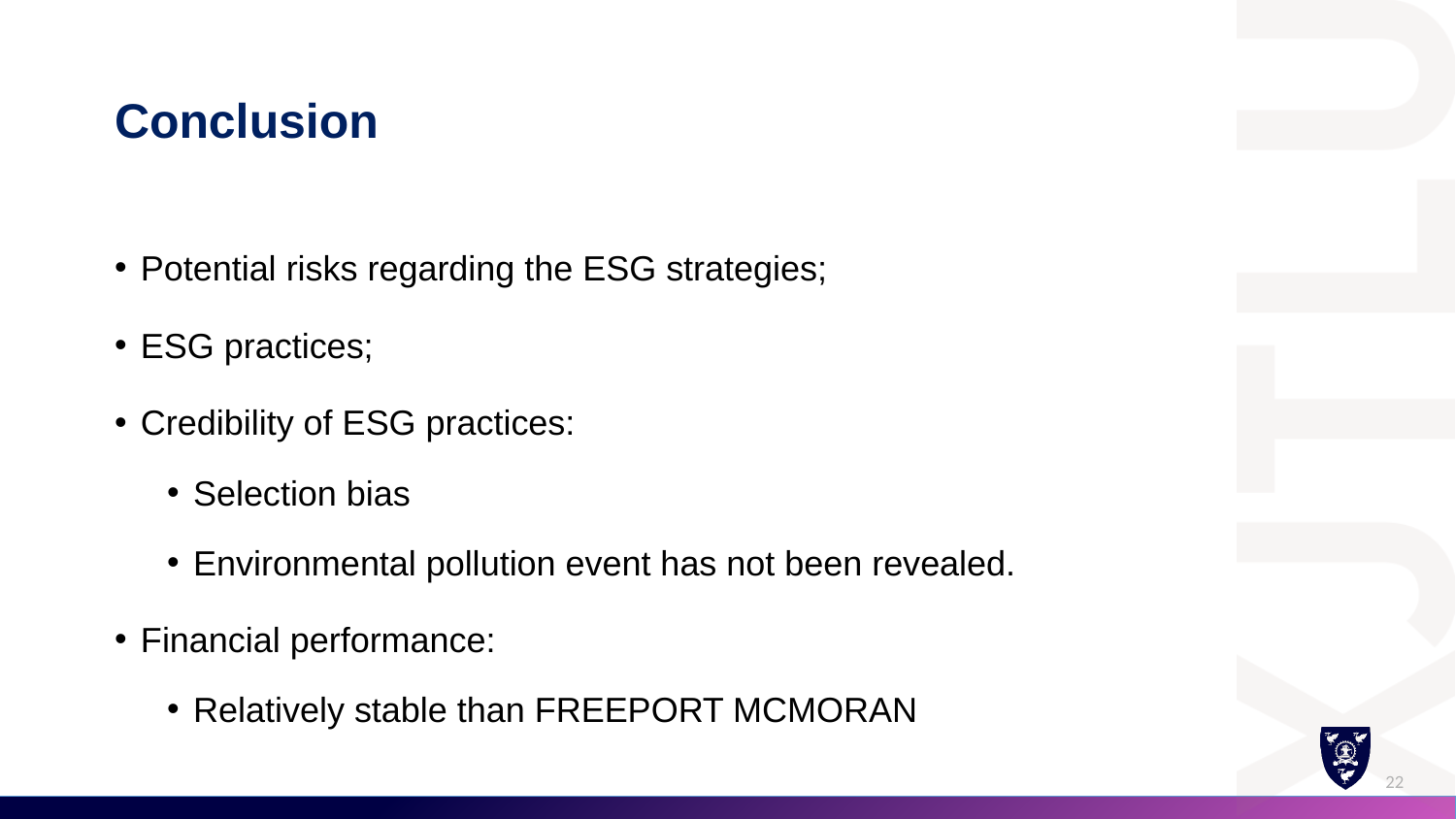

# Conclusion
Potential risks regarding the ESG strategies;
ESG practices;
Credibility of ESG practices:
Selection bias
Environmental pollution event has not been revealed.
Financial performance:
Relatively stable than FREEPORT MCMORAN
22